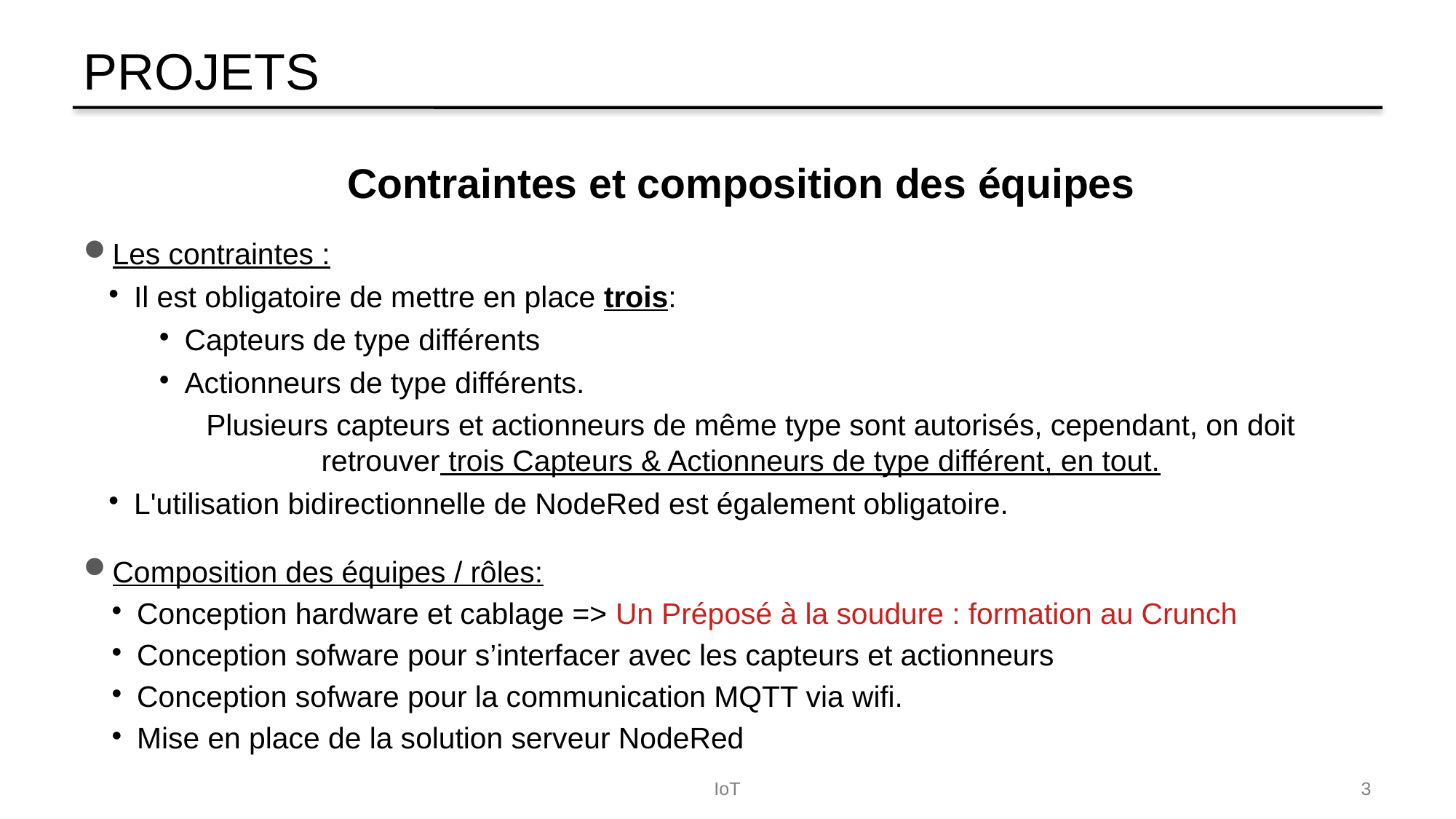

Projets

Contraintes et composition des équipes
Les contraintes :
Il est obligatoire de mettre en place trois:
Capteurs de type différents
Actionneurs de type différents.
	Plusieurs capteurs et actionneurs de même type sont autorisés, cependant, on doit 	retrouver trois Capteurs & Actionneurs de type différent, en tout.
L'utilisation bidirectionnelle de NodeRed est également obligatoire.
Composition des équipes / rôles:
Conception hardware et cablage => Un Préposé à la soudure : formation au Crunch
Conception sofware pour s’interfacer avec les capteurs et actionneurs
Conception sofware pour la communication MQTT via wifi.
Mise en place de la solution serveur NodeRed

IoT
3